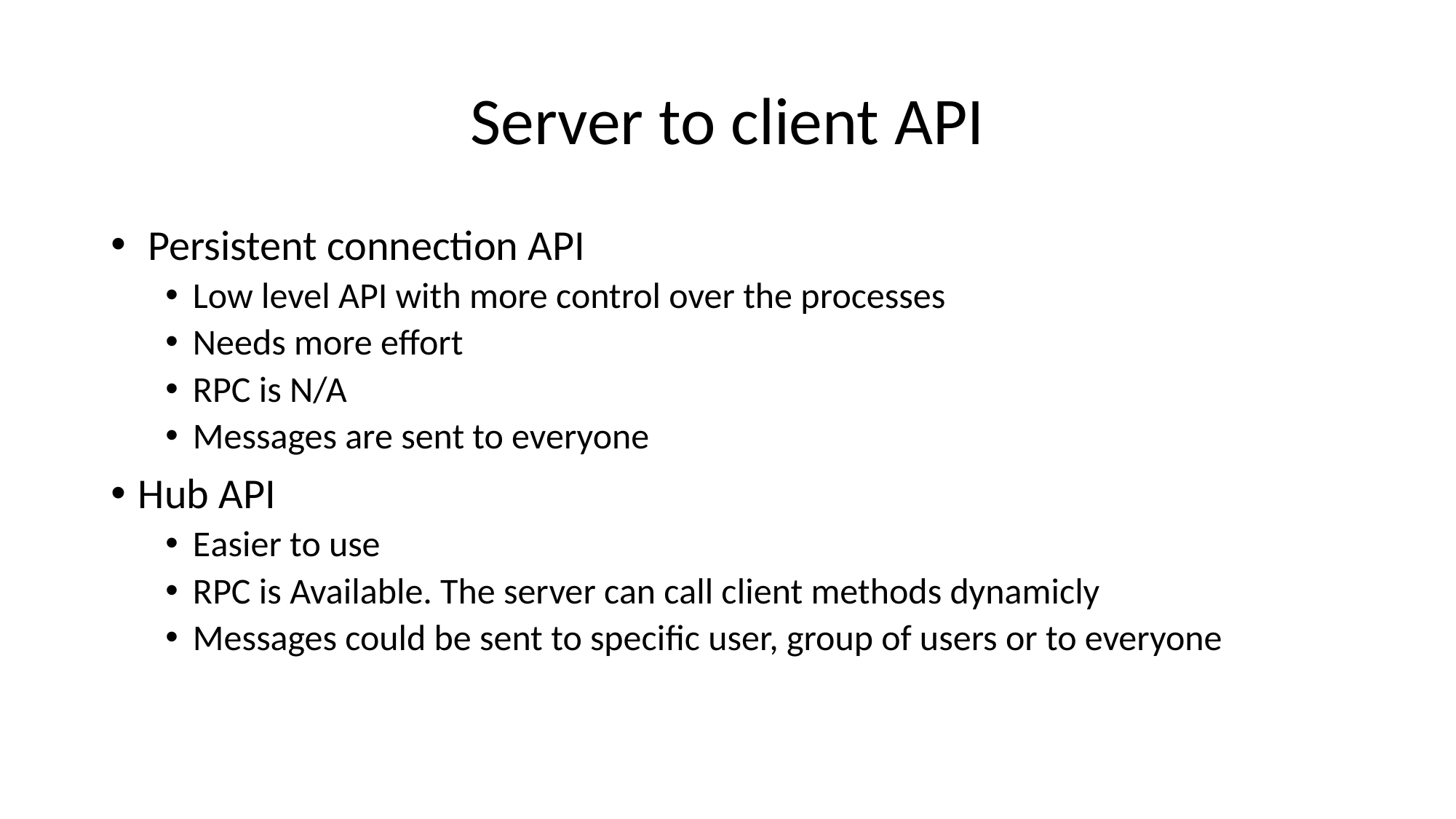

# Server to client API
 Persistent connection API
Low level API with more control over the processes
Needs more effort
RPC is N/A
Messages are sent to everyone
Hub API
Easier to use
RPC is Available. The server can call client methods dynamicly
Messages could be sent to specific user, group of users or to everyone